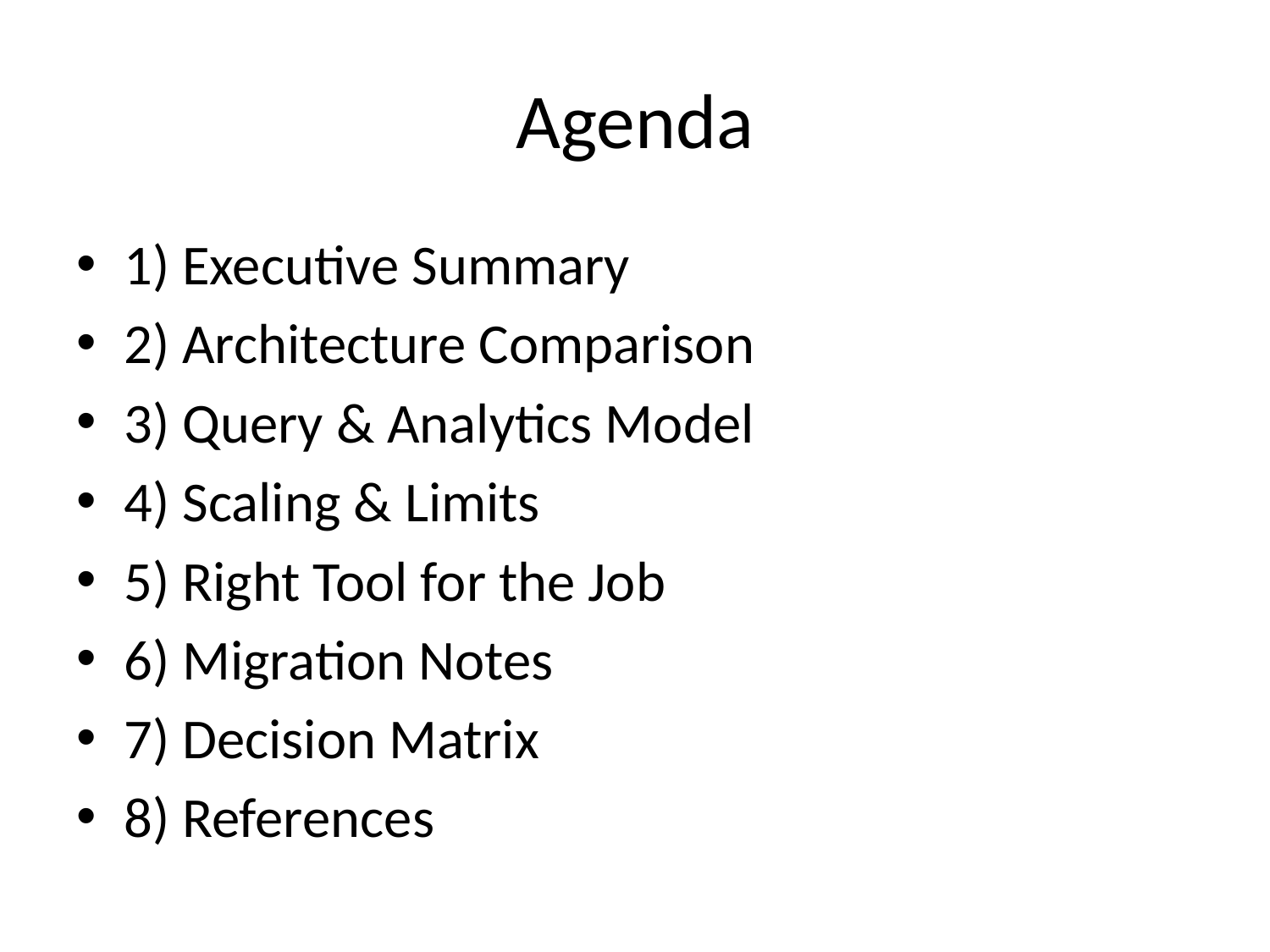

# Agenda
1) Executive Summary
2) Architecture Comparison
3) Query & Analytics Model
4) Scaling & Limits
5) Right Tool for the Job
6) Migration Notes
7) Decision Matrix
8) References